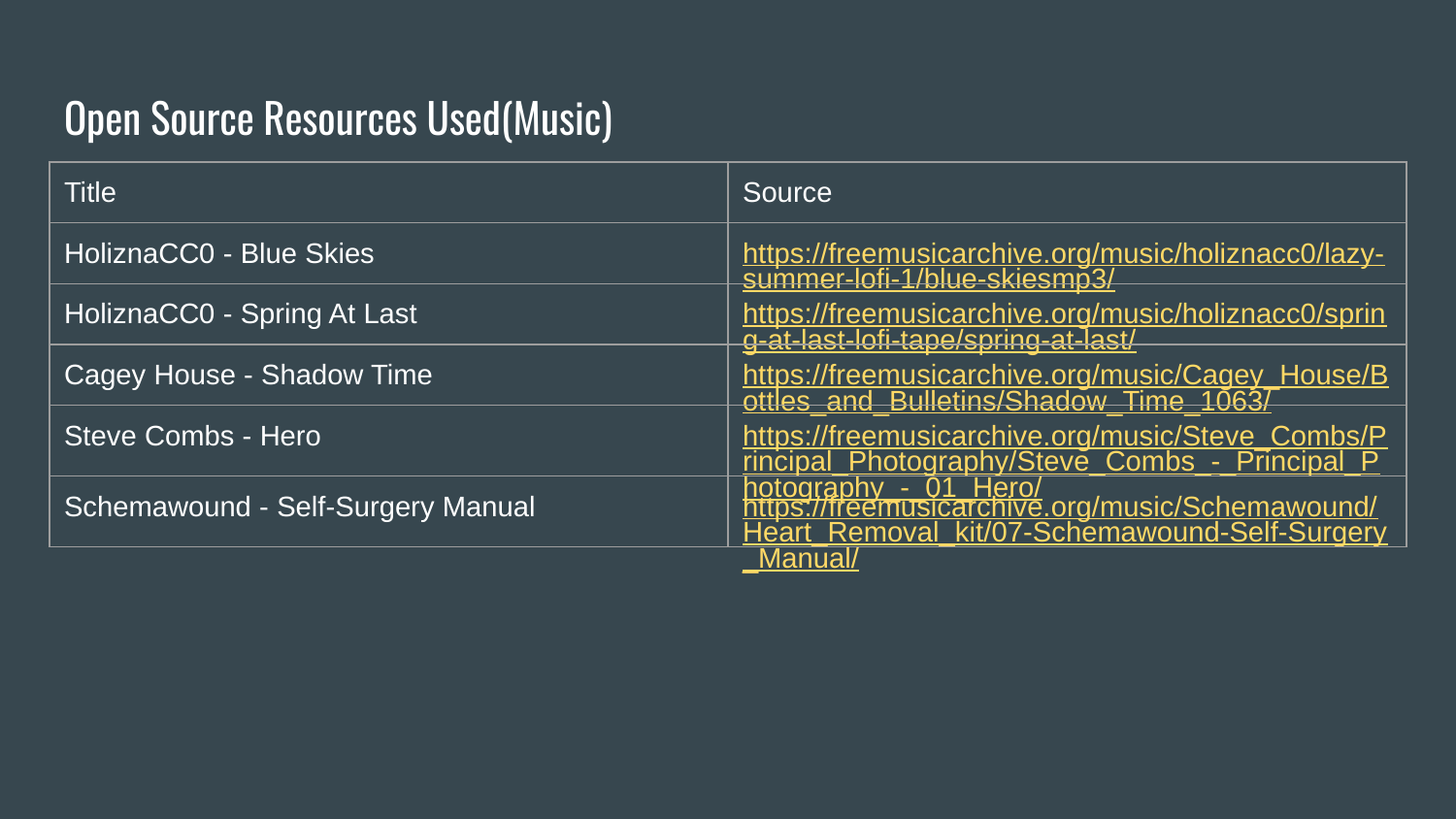

# Open Source Resources Used(Music)

| Title | Source |
| --- | --- |
| HoliznaCC0 - Blue Skies | https://freemusicarchive.org/music/holiznacc0/lazy-summer-lofi-1/blue-skiesmp3/ |
| HoliznaCC0 - Spring At Last | https://freemusicarchive.org/music/holiznacc0/spring-at-last-lofi-tape/spring-at-last/ |
| Cagey House - Shadow Time | https://freemusicarchive.org/music/Cagey\_House/Bottles\_and\_Bulletins/Shadow\_Time\_1063/ |
| Steve Combs - Hero | https://freemusicarchive.org/music/Steve\_Combs/Principal\_Photography/Steve\_Combs\_-\_Principal\_Photography\_-\_01\_Hero/ |
| Schemawound - Self-Surgery Manual | https://freemusicarchive.org/music/Schemawound/Heart\_Removal\_kit/07-Schemawound-Self-Surgery\_Manual/ |